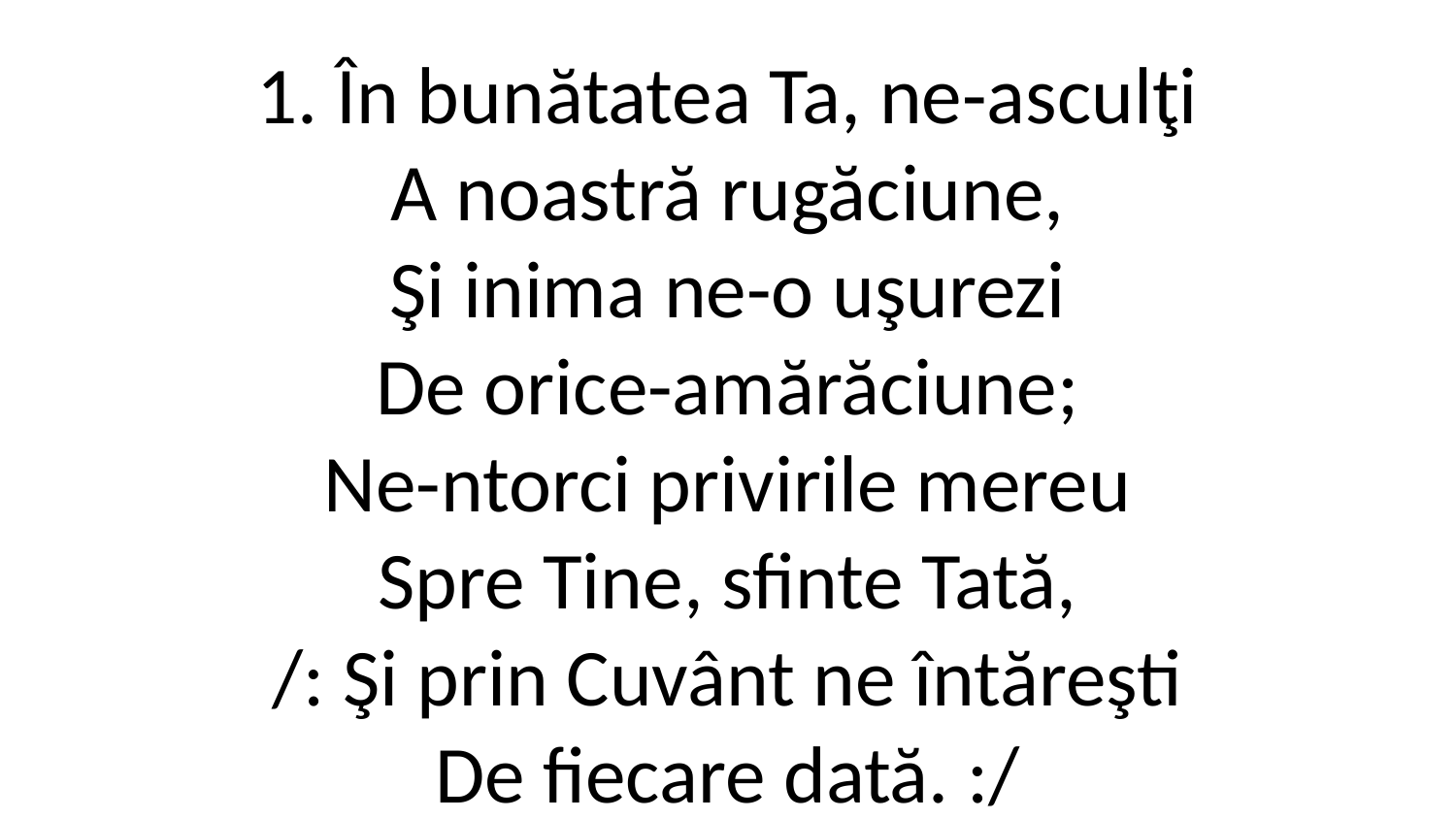

1. În bunătatea Ta, ne-asculţi
A noastră rugăciune,
Şi inima ne-o uşurezi
De orice-amărăciune;
Ne-ntorci privirile mereu
Spre Tine, sfinte Tată,
/: Şi prin Cuvânt ne întăreşti
De fiecare dată. :/